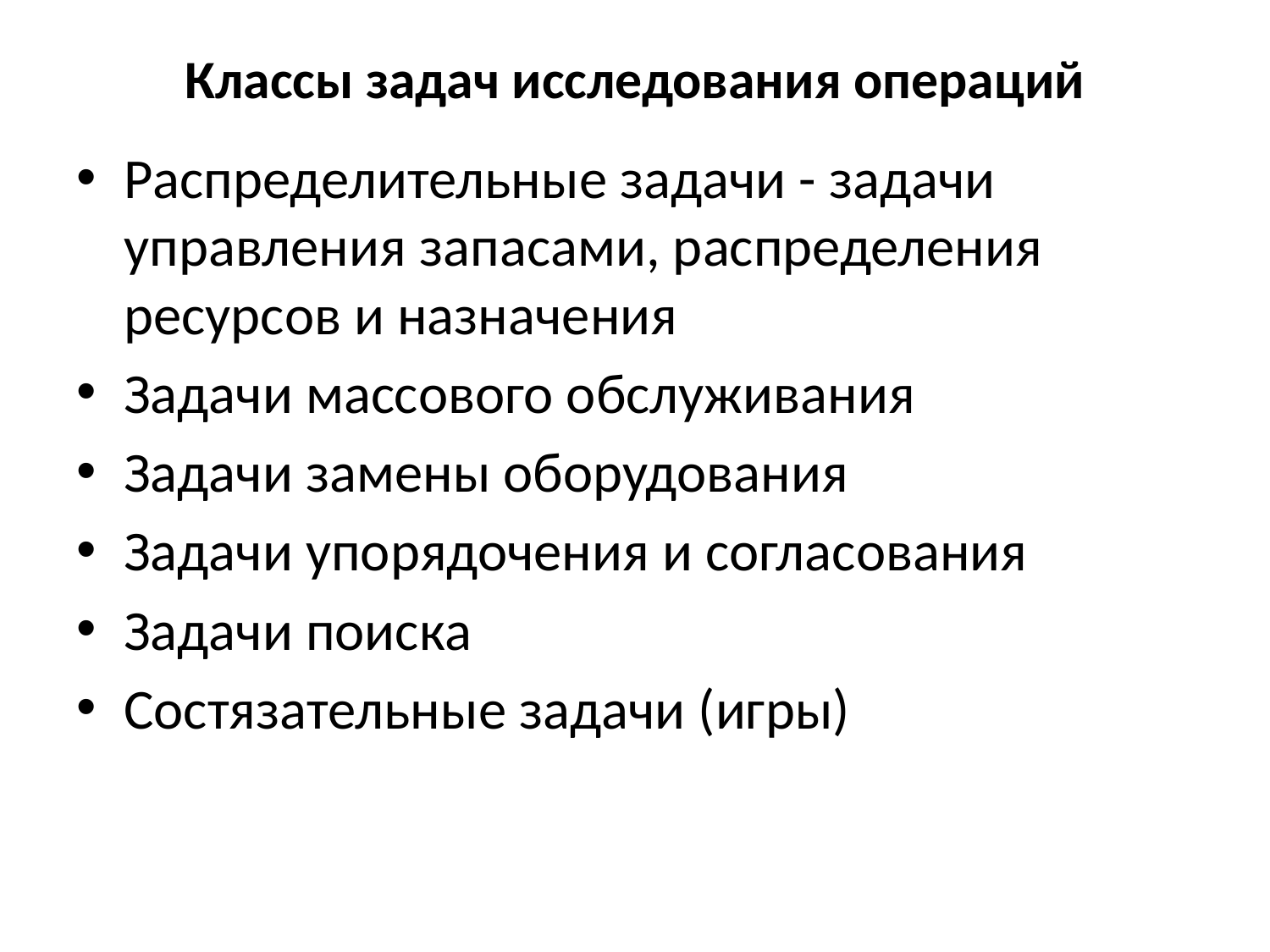

# Классы задач исследования операций
Распределительные задачи - задачи управления запасами, распределения ресурсов и назначения
Задачи массового обслуживания
Задачи замены оборудования
Задачи упорядочения и согласования
Задачи поиска
Состязательные задачи (игры)